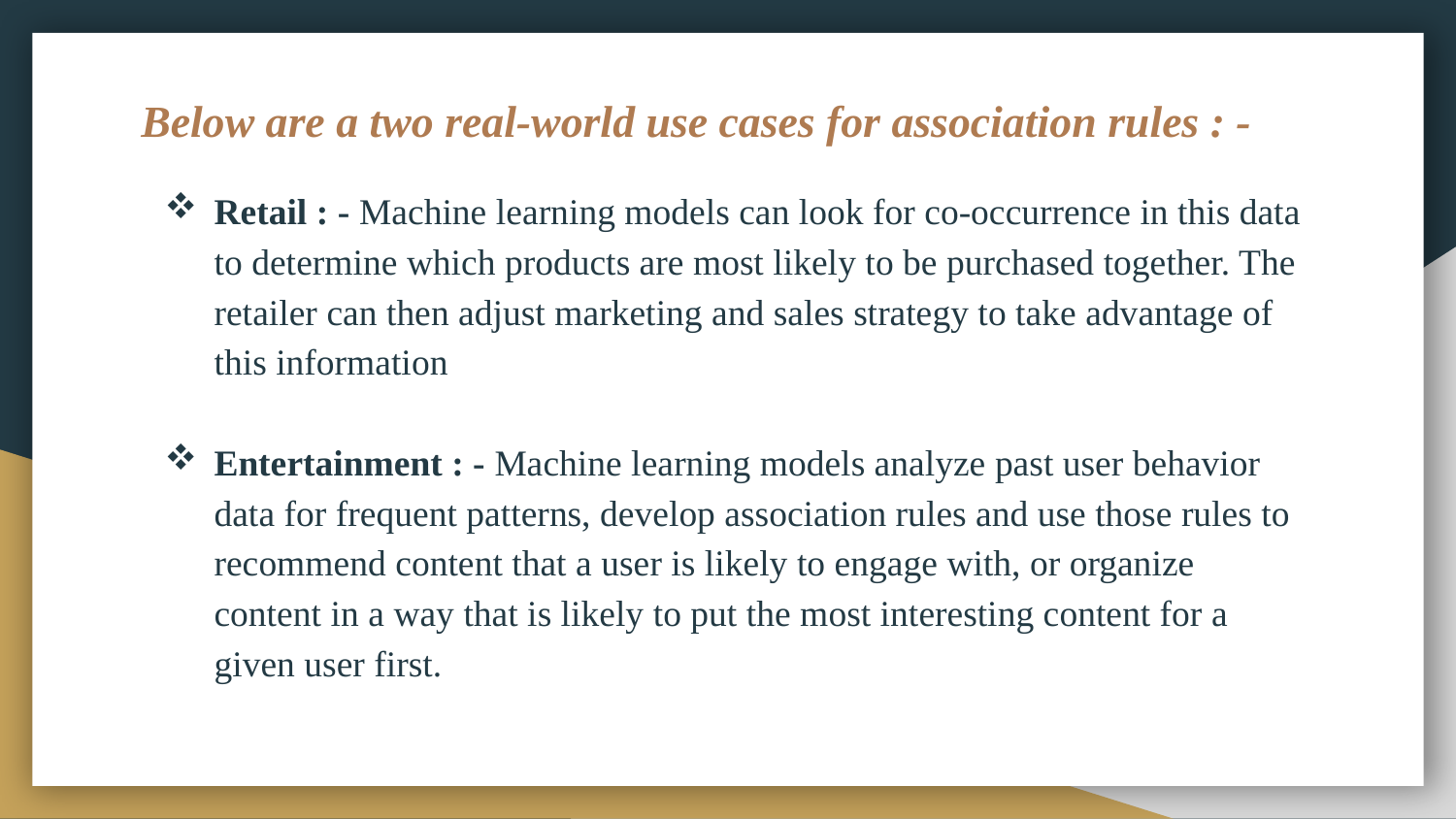

Below are a two real-world use cases for association rules : -
Retail : - Machine learning models can look for co-occurrence in this data to determine which products are most likely to be purchased together. The retailer can then adjust marketing and sales strategy to take advantage of this information

Entertainment : - Machine learning models analyze past user behavior data for frequent patterns, develop association rules and use those rules to recommend content that a user is likely to engage with, or organize content in a way that is likely to put the most interesting content for a given user first.